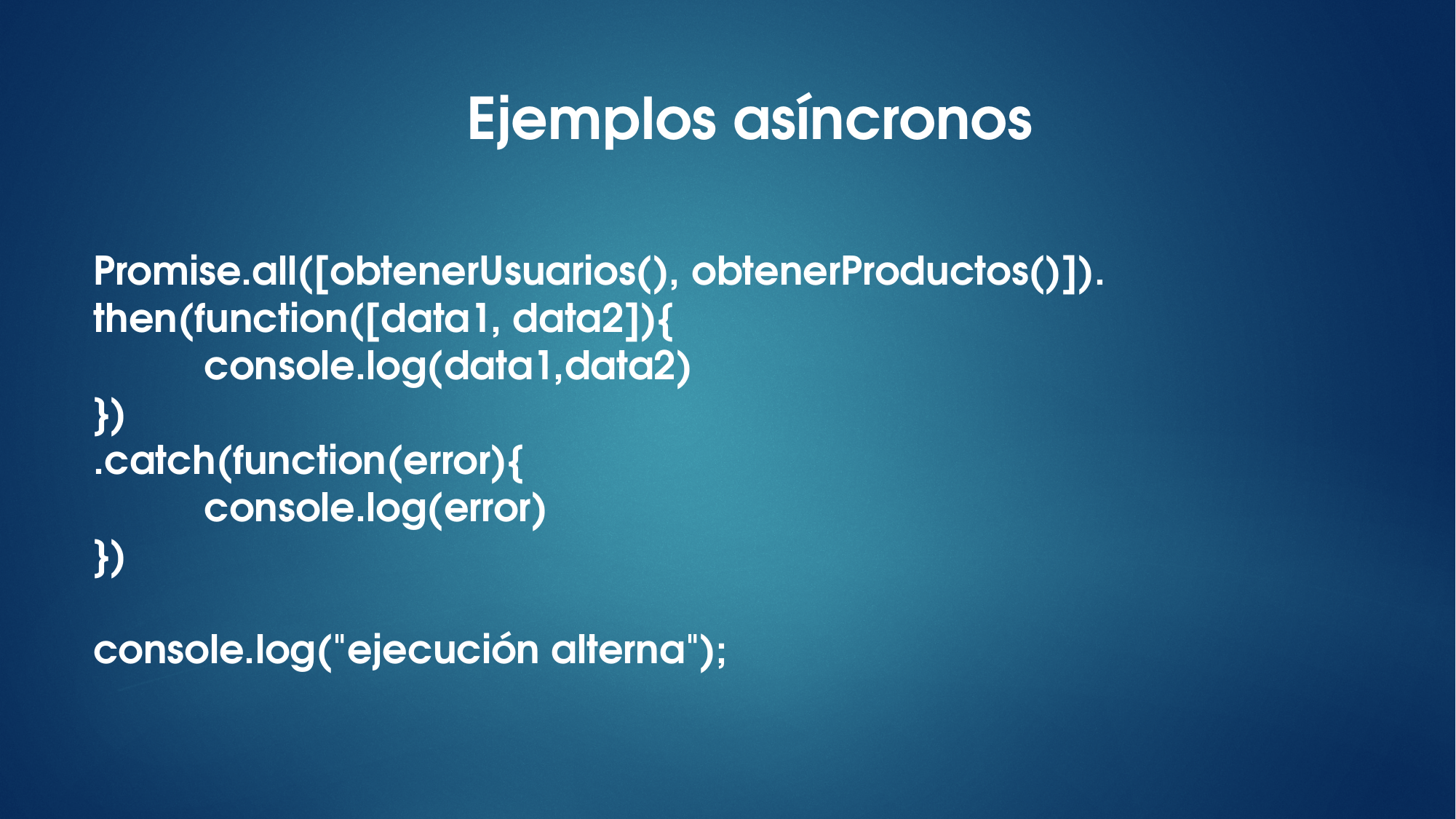

Ejemplos asíncronos

Promise.all([obtenerUsuarios(), obtenerProductos()]). then(function([data1, data2]){
          console.log(data1,data2)
})
.catch(function(error){
          console.log(error)
})

console.log("ejecución alterna");